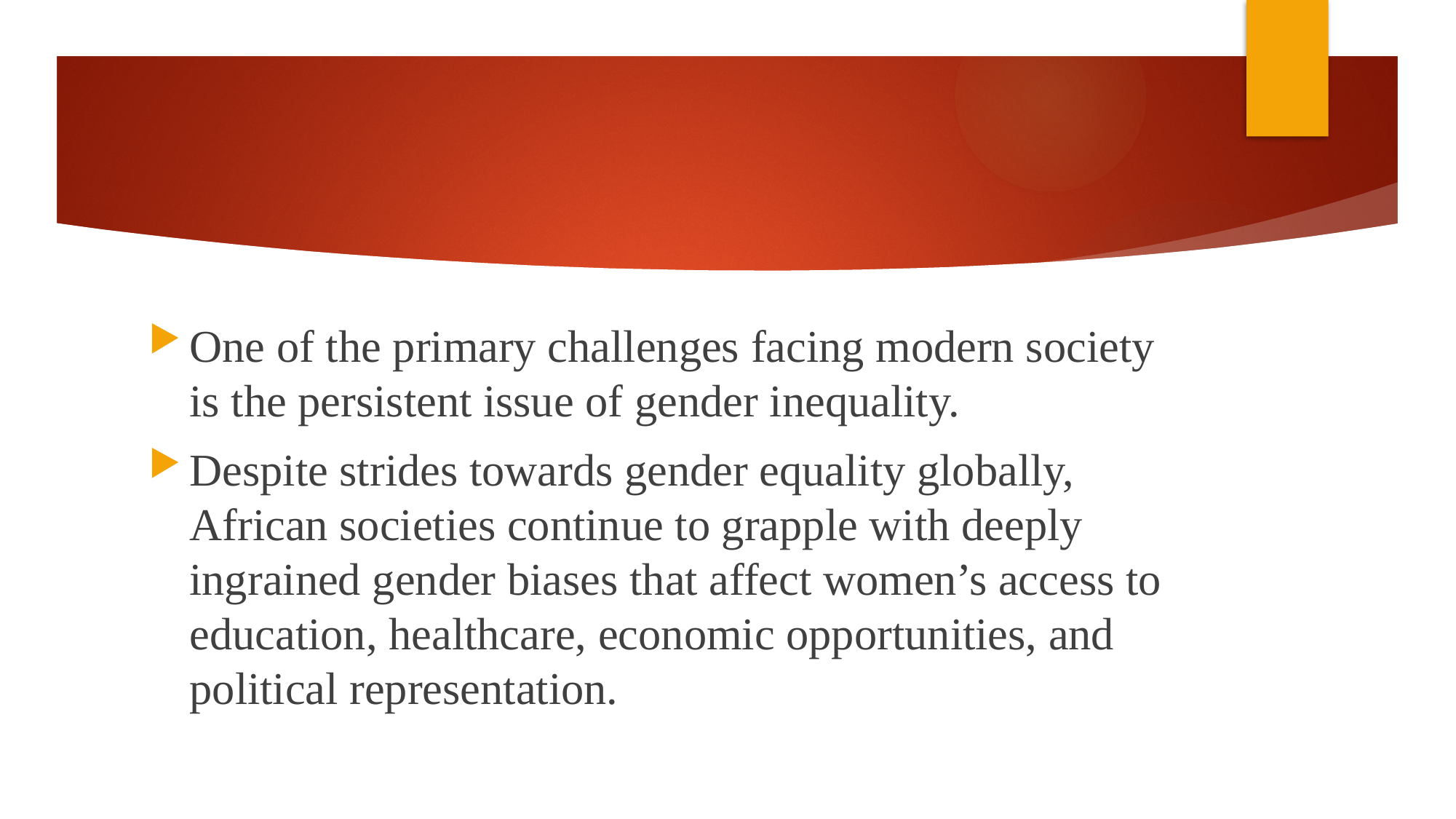

One of the primary challenges facing modern society is the persistent issue of gender inequality.
Despite strides towards gender equality globally, African societies continue to grapple with deeply ingrained gender biases that affect women’s access to education, healthcare, economic opportunities, and political representation.